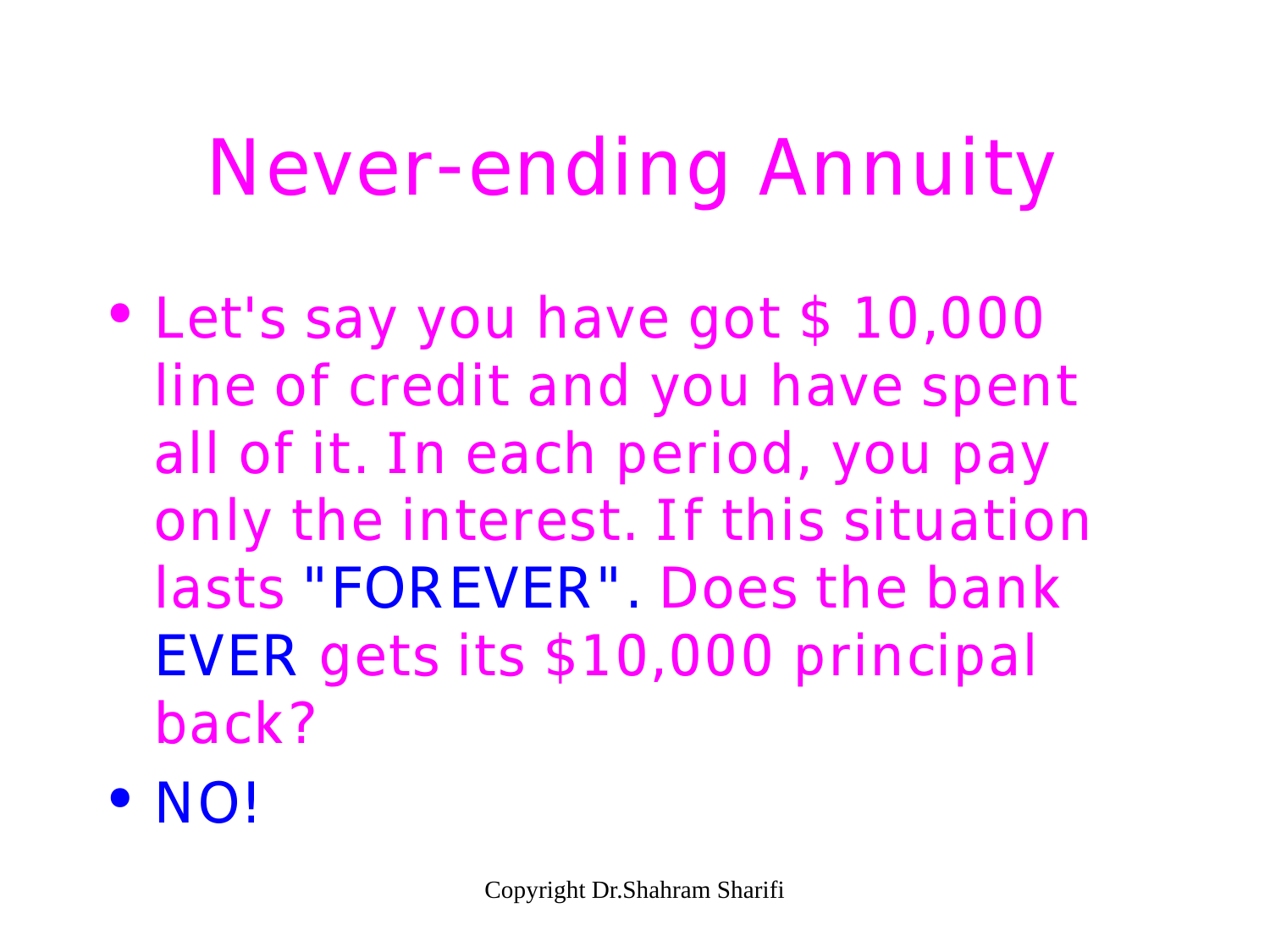

# Never-ending Annuity
Let's say you have got $ 10,000 line of credit and you have spent all of it. In each period, you pay only the interest. If this situation lasts "FOREVER". Does the bank EVER gets its $10,000 principal back?
NO!

Copyright Dr.Shahram Sharifi